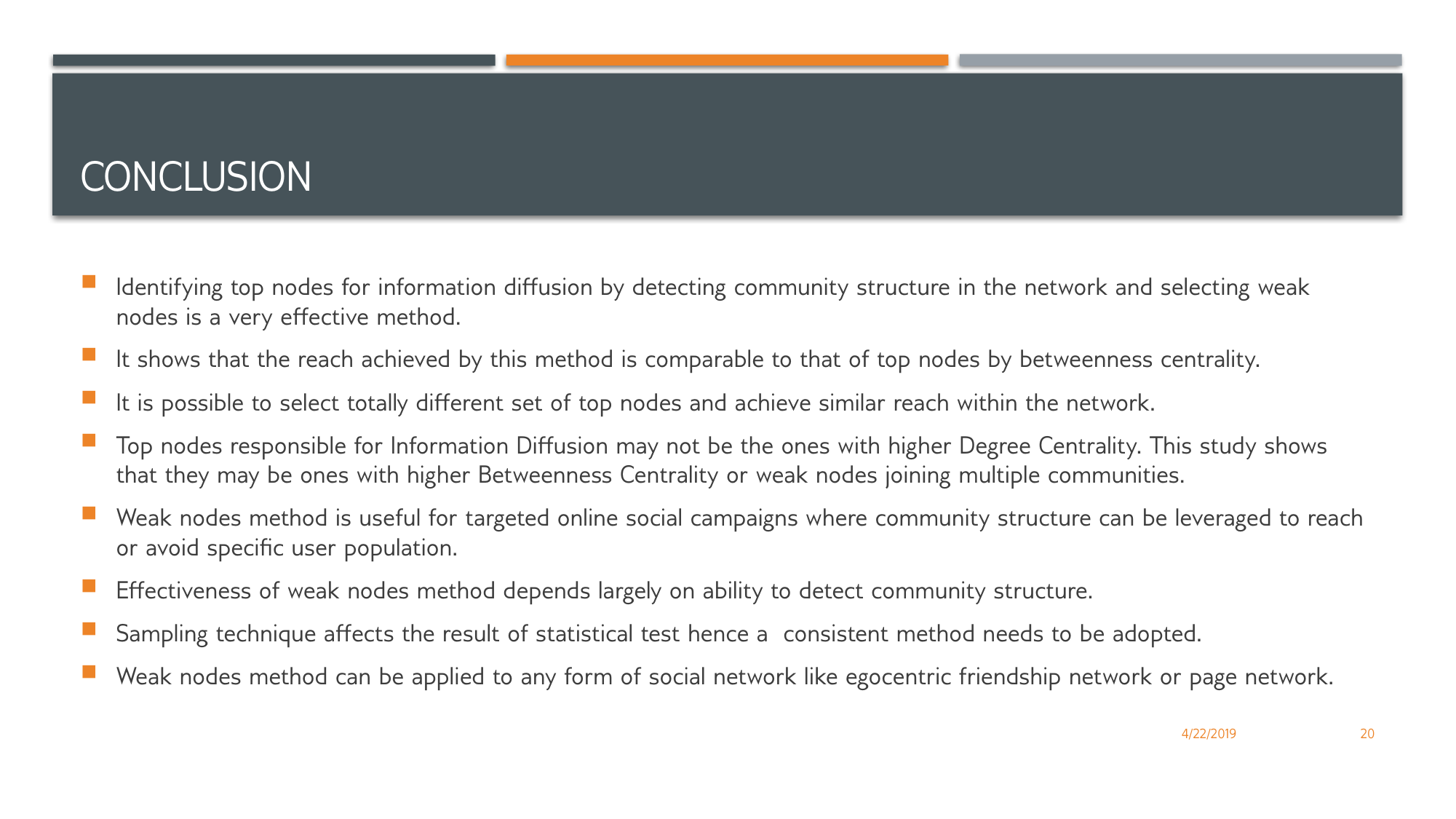

# conclusion
Identifying top nodes for information diffusion by detecting community structure in the network and selecting weak nodes is a very effective method.
It shows that the reach achieved by this method is comparable to that of top nodes by betweenness centrality.
It is possible to select totally different set of top nodes and achieve similar reach within the network.
Top nodes responsible for Information Diffusion may not be the ones with higher Degree Centrality. This study shows that they may be ones with higher Betweenness Centrality or weak nodes joining multiple communities.
Weak nodes method is useful for targeted online social campaigns where community structure can be leveraged to reach or avoid specific user population.
Effectiveness of weak nodes method depends largely on ability to detect community structure.
Sampling technique affects the result of statistical test hence a  consistent method needs to be adopted.
Weak nodes method can be applied to any form of social network like egocentric friendship network or page network.
4/22/2019
20